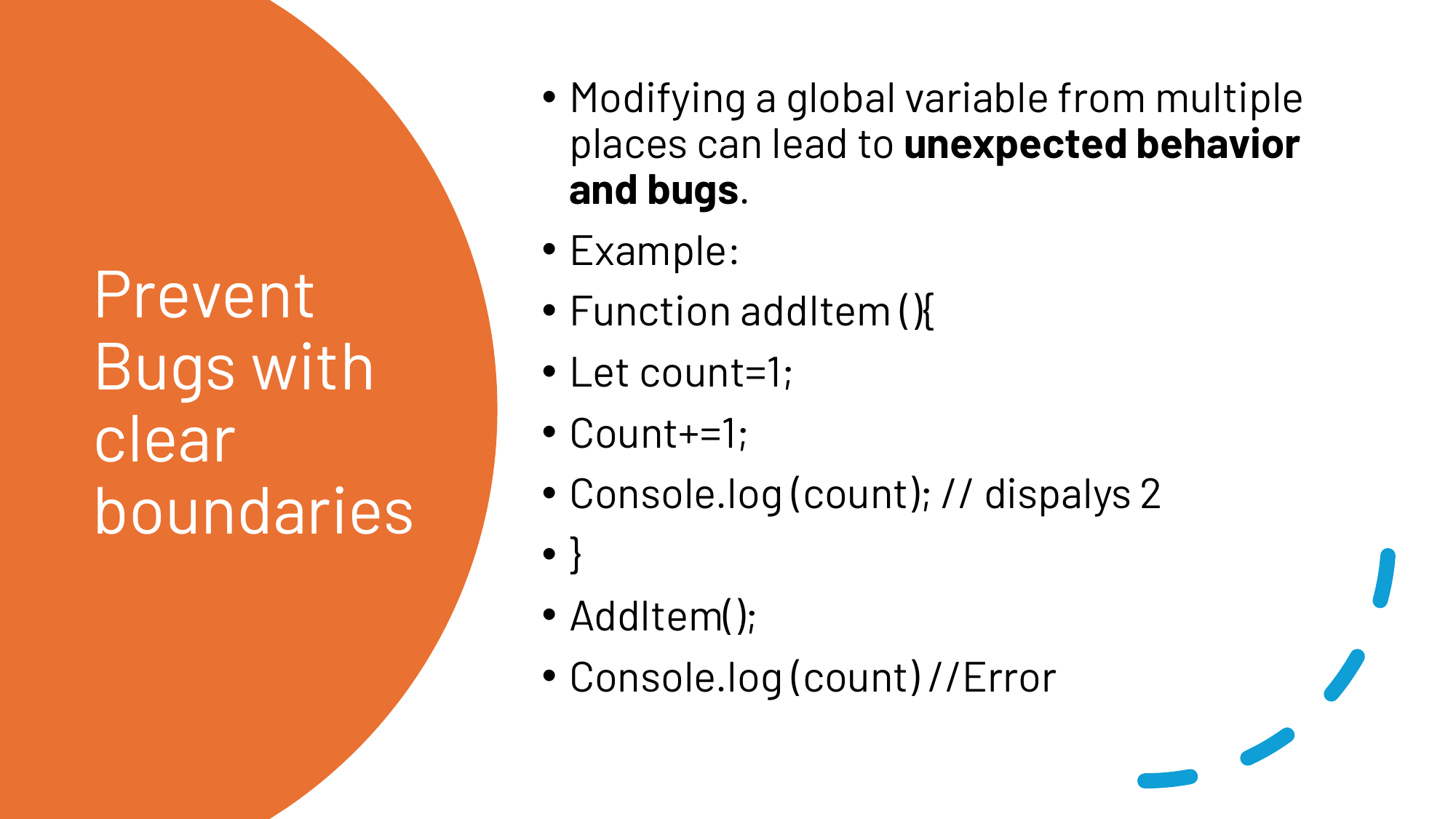

Modifying a global variable from multiple places can lead to unexpected behavior and bugs.
Example:
Function addItem (){
Let count=1;
Count+=1;
Console.log (count); // dispalys 2
}
AddItem();
Console.log (count) //Error

# Prevent Bugs with clear boundaries